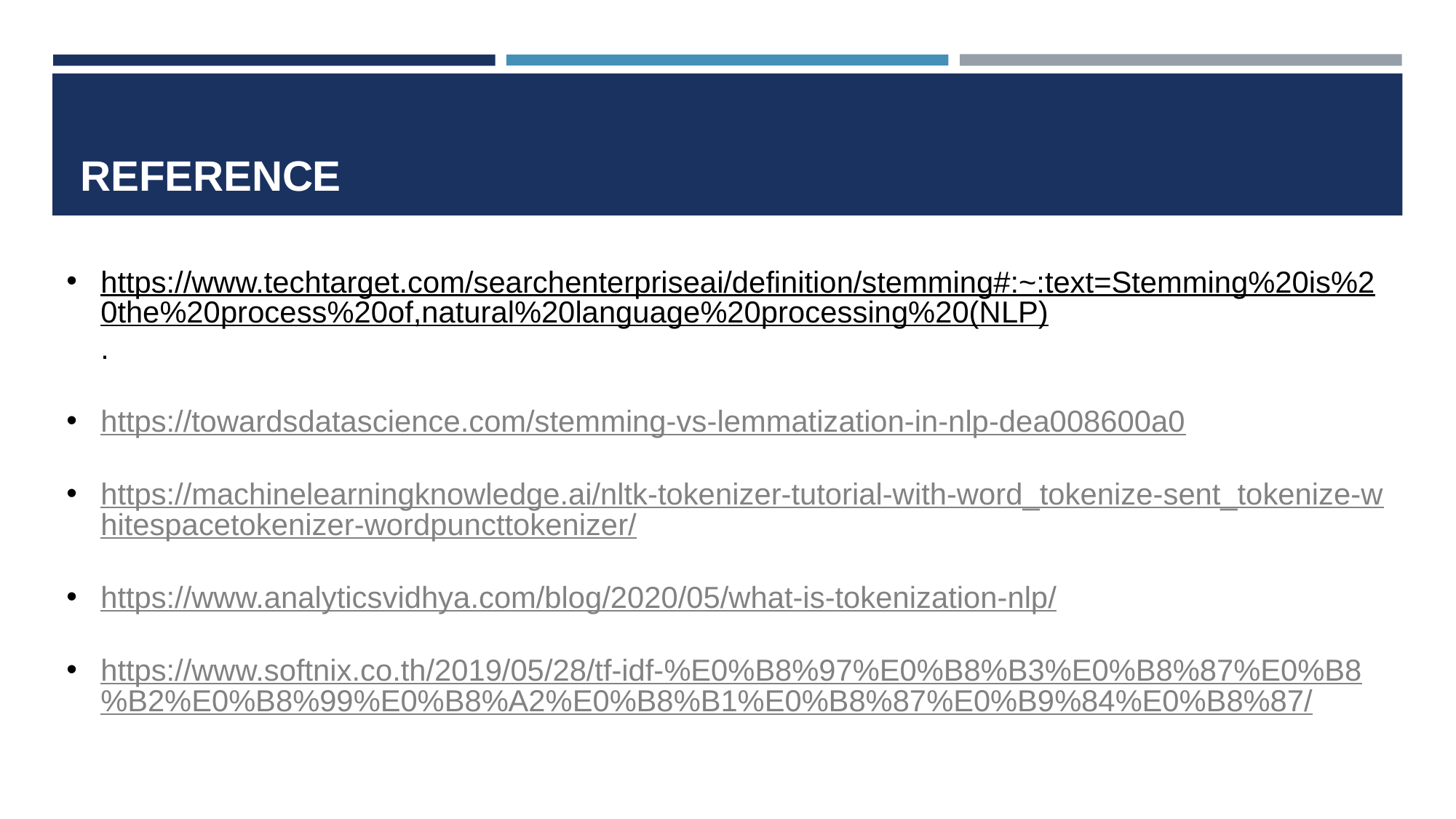

# REFERENCE
https://www.techtarget.com/searchenterpriseai/definition/stemming#:~:text=Stemming%20is%20the%20process%20of,natural%20language%20processing%20(NLP).

https://towardsdatascience.com/stemming-vs-lemmatization-in-nlp-dea008600a0

https://machinelearningknowledge.ai/nltk-tokenizer-tutorial-with-word_tokenize-sent_tokenize-whitespacetokenizer-wordpuncttokenizer/

https://www.analyticsvidhya.com/blog/2020/05/what-is-tokenization-nlp/

https://www.softnix.co.th/2019/05/28/tf-idf-%E0%B8%97%E0%B8%B3%E0%B8%87%E0%B8%B2%E0%B8%99%E0%B8%A2%E0%B8%B1%E0%B8%87%E0%B9%84%E0%B8%87/